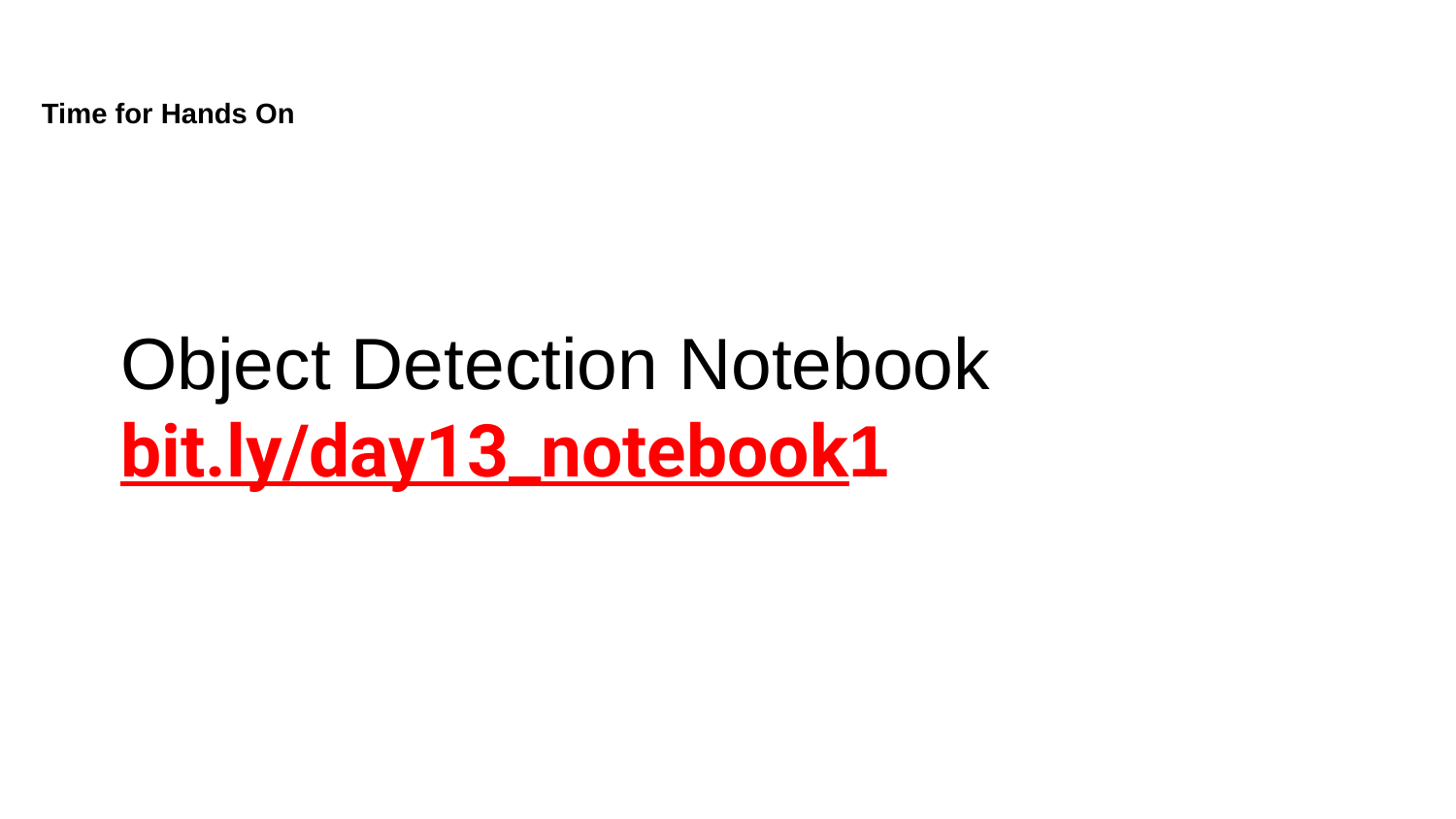

Time for Hands On

Object Detection Notebook bit.ly/day13_notebook1